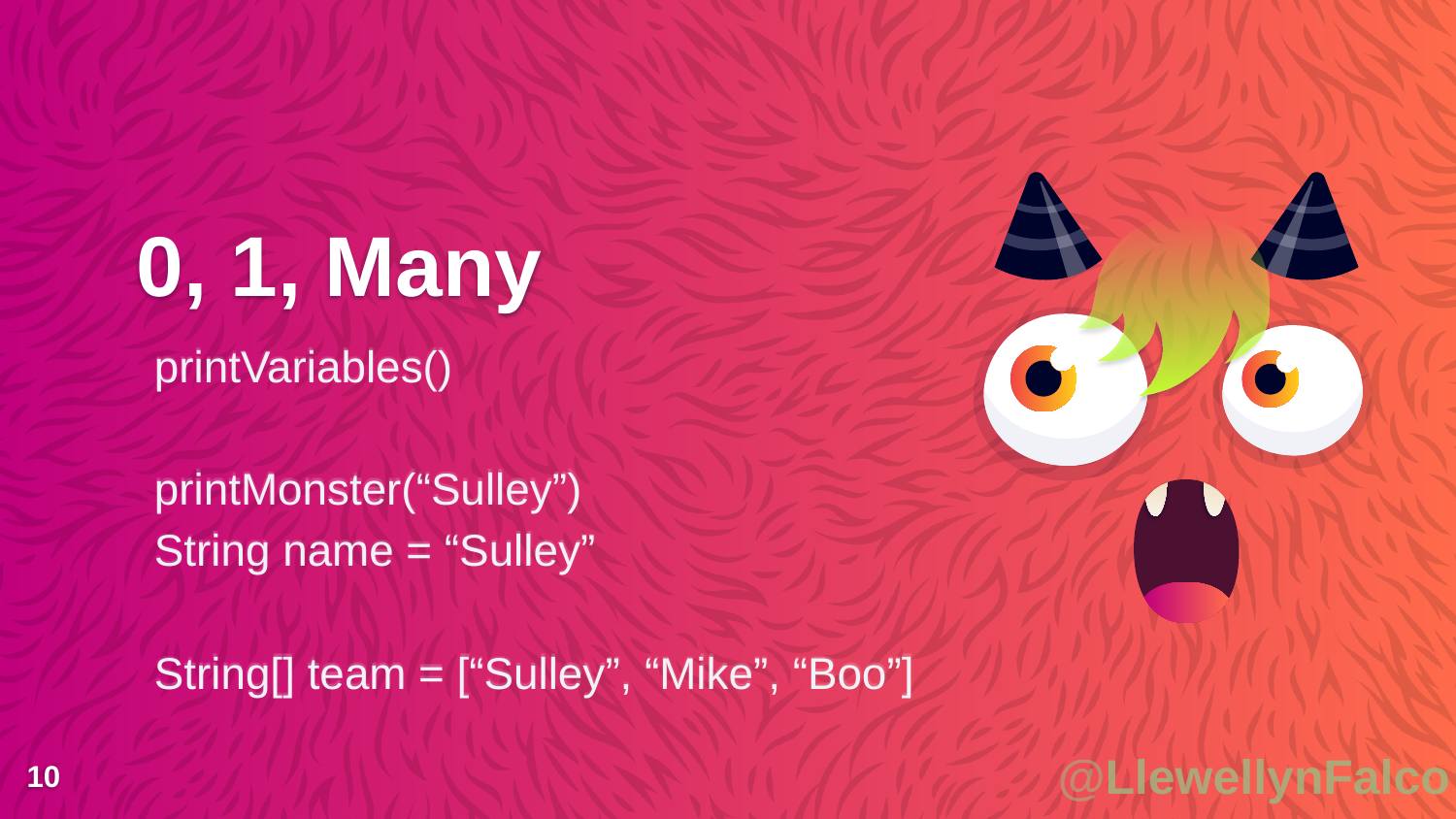

# 0, 1, Many

printVariables()

printMonster(“Sulley”)
String name = “Sulley”

String[] team = [“Sulley”, “Mike”, “Boo”]

10